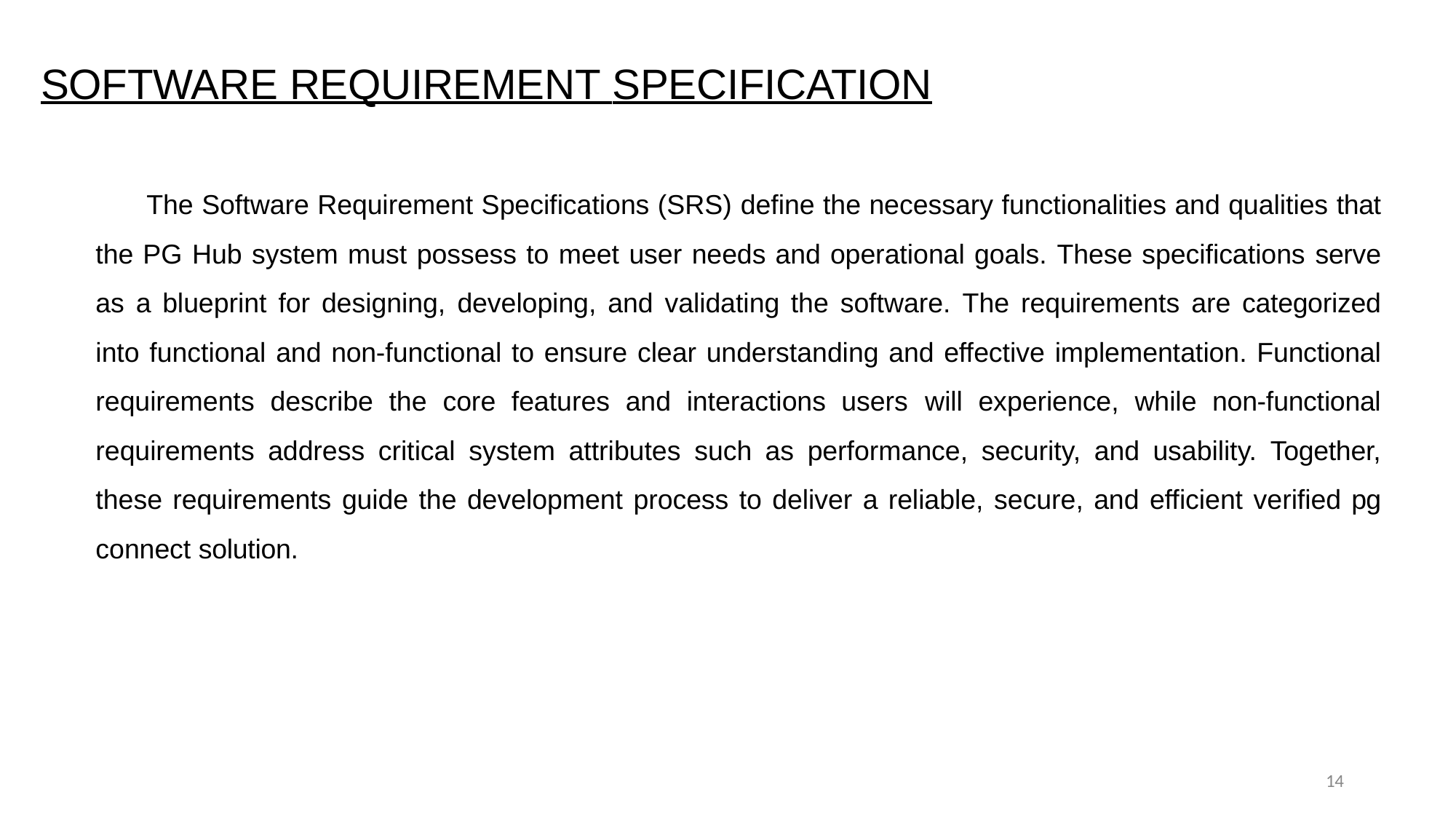

# SOFTWARE REQUIREMENT SPECIFICATION
The Software Requirement Specifications (SRS) define the necessary functionalities and qualities that the PG Hub system must possess to meet user needs and operational goals. These specifications serve as a blueprint for designing, developing, and validating the software. The requirements are categorized into functional and non-functional to ensure clear understanding and effective implementation. Functional requirements describe the core features and interactions users  will experience, while non-functional requirements address critical system attributes such as performance, security, and usability. Together, these requirements guide the development process to deliver a reliable, secure, and efficient verified pg connect solution.
14